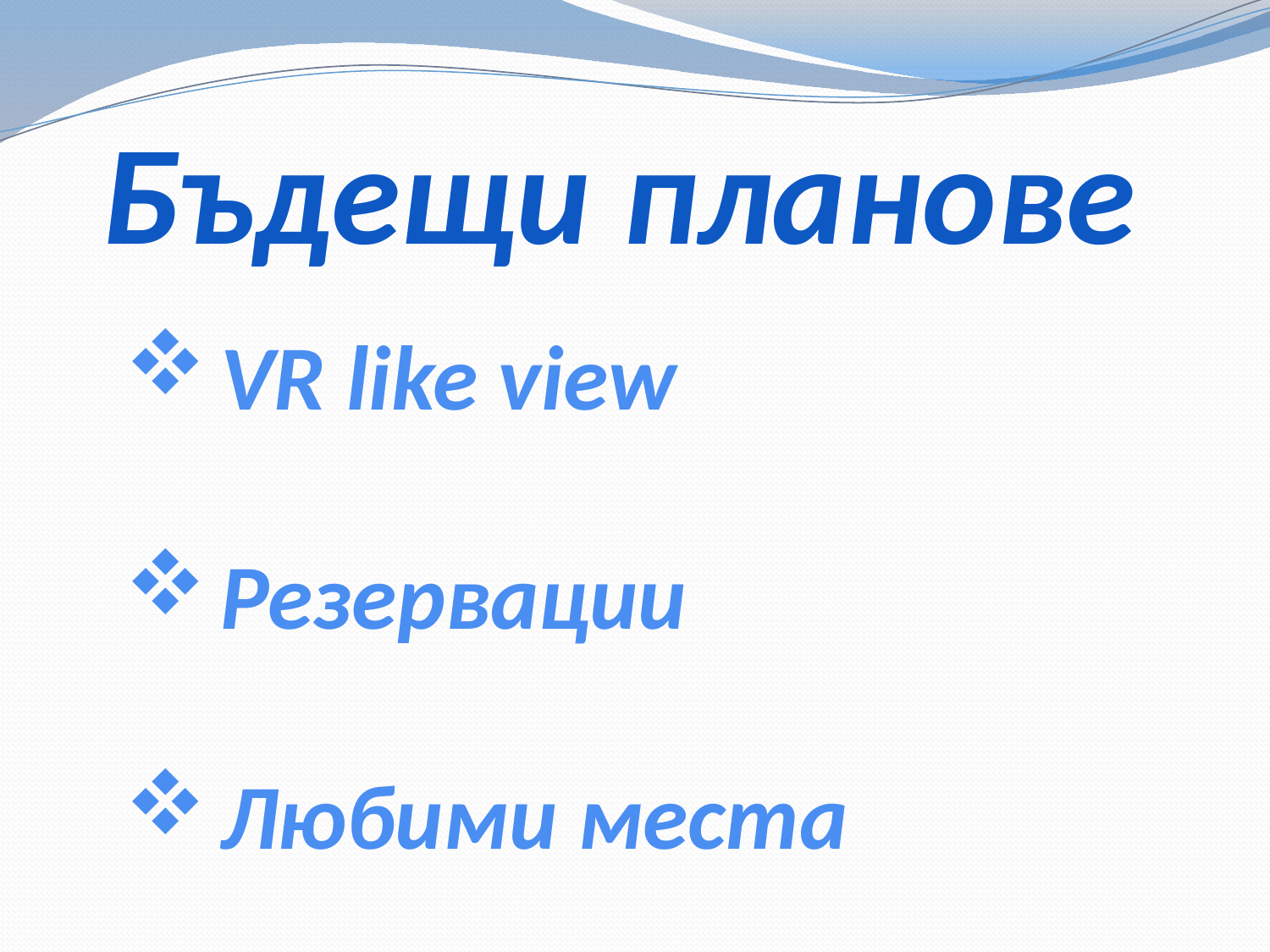

Бъдещи планове
VR like view

Резервации

Любими места